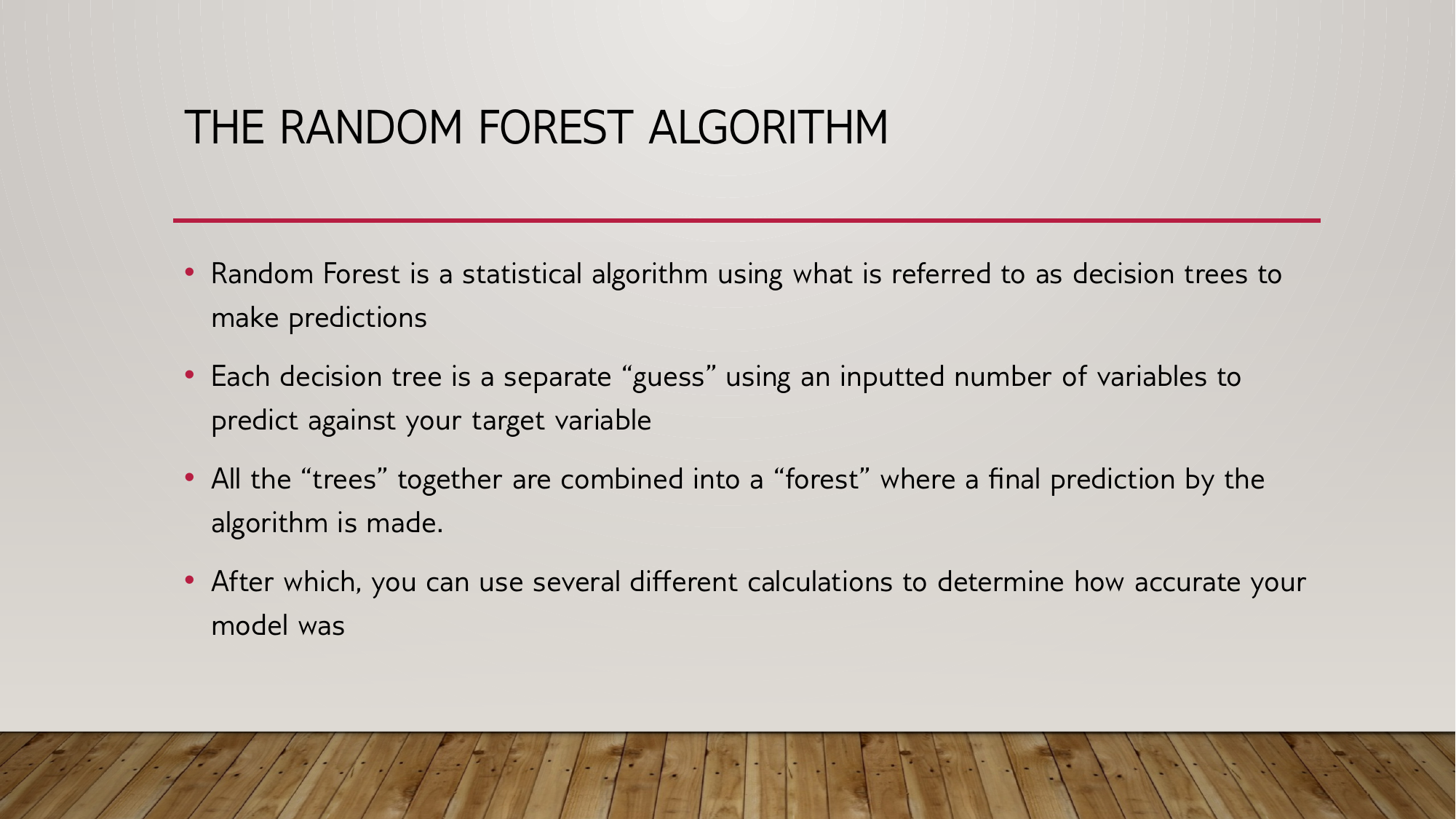

# The Random Forest Algorithm
Random Forest is a statistical algorithm using what is referred to as decision trees to make predictions
Each decision tree is a separate “guess” using an inputted number of variables to predict against your target variable
All the “trees” together are combined into a “forest” where a final prediction by the algorithm is made.
After which, you can use several different calculations to determine how accurate your model was